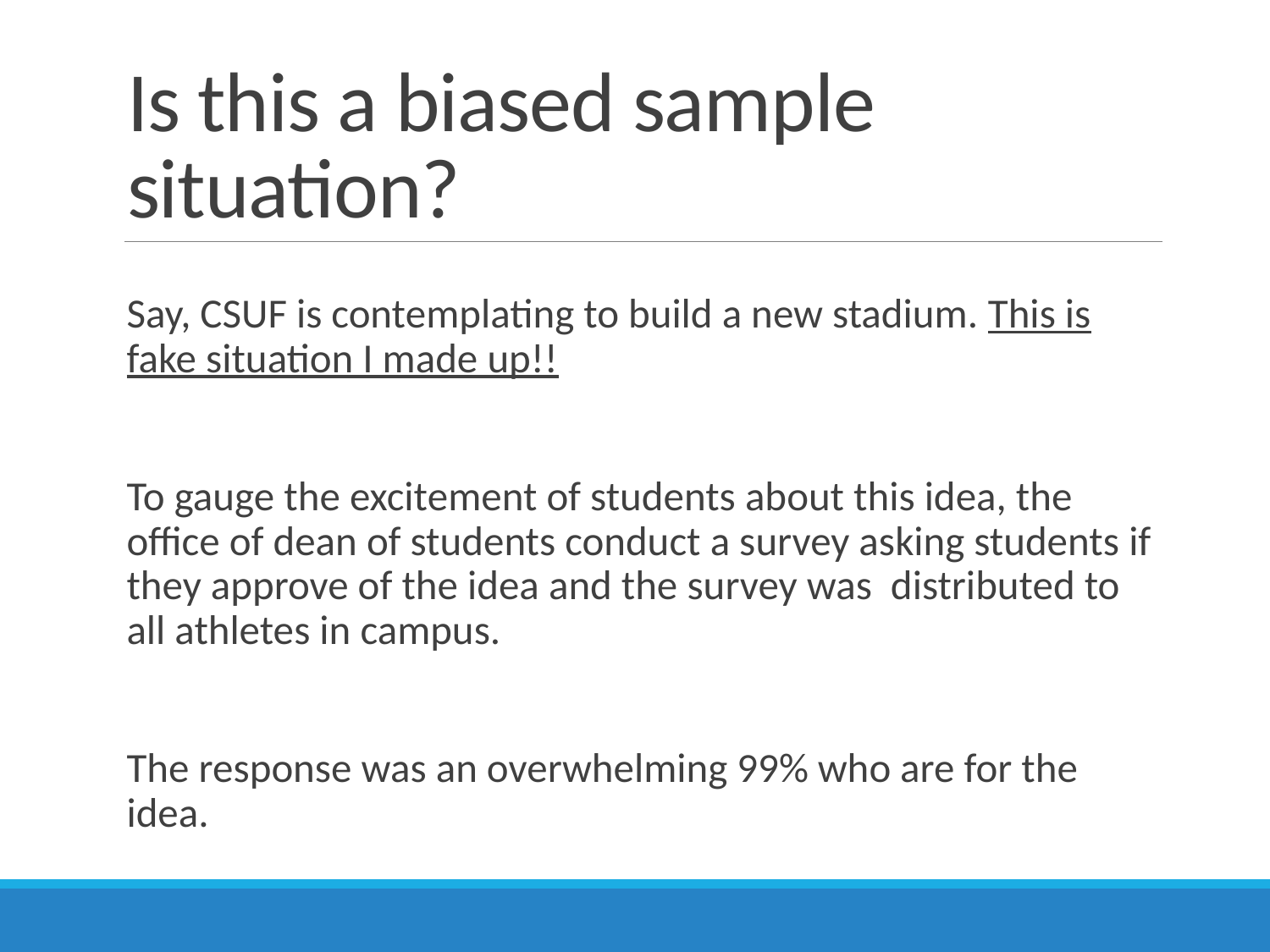

# Is this a biased sample situation?
Say, CSUF is contemplating to build a new stadium. This is fake situation I made up!!

To gauge the excitement of students about this idea, the office of dean of students conduct a survey asking students if they approve of the idea and the survey was  distributed to all athletes in campus.

The response was an overwhelming 99% who are for the idea.